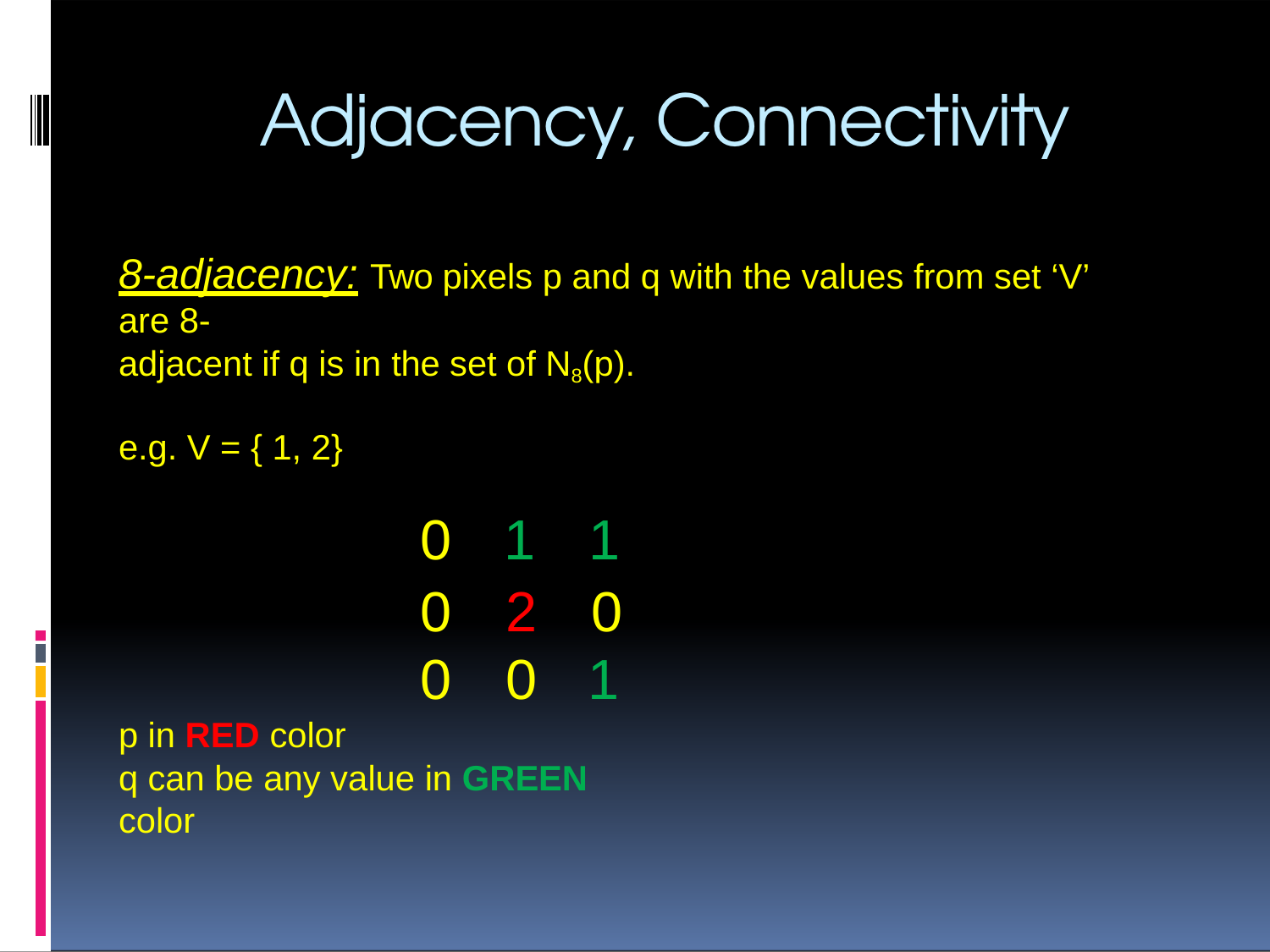

# Adjacency, Connectivity

8-adjacency: Two pixels p and q with the values from set ‘V’ are 8-
adjacent if q is in the set of N8(p).
| e.g. V = { 1, 2} |  |  |  |
| --- | --- | --- | --- |
|  | 0 | 1 | 1 |
|  | 0 | 2 | 0 |
|  | 0 | 0 | 1 |

p in RED color
q can be any value in GREEN color